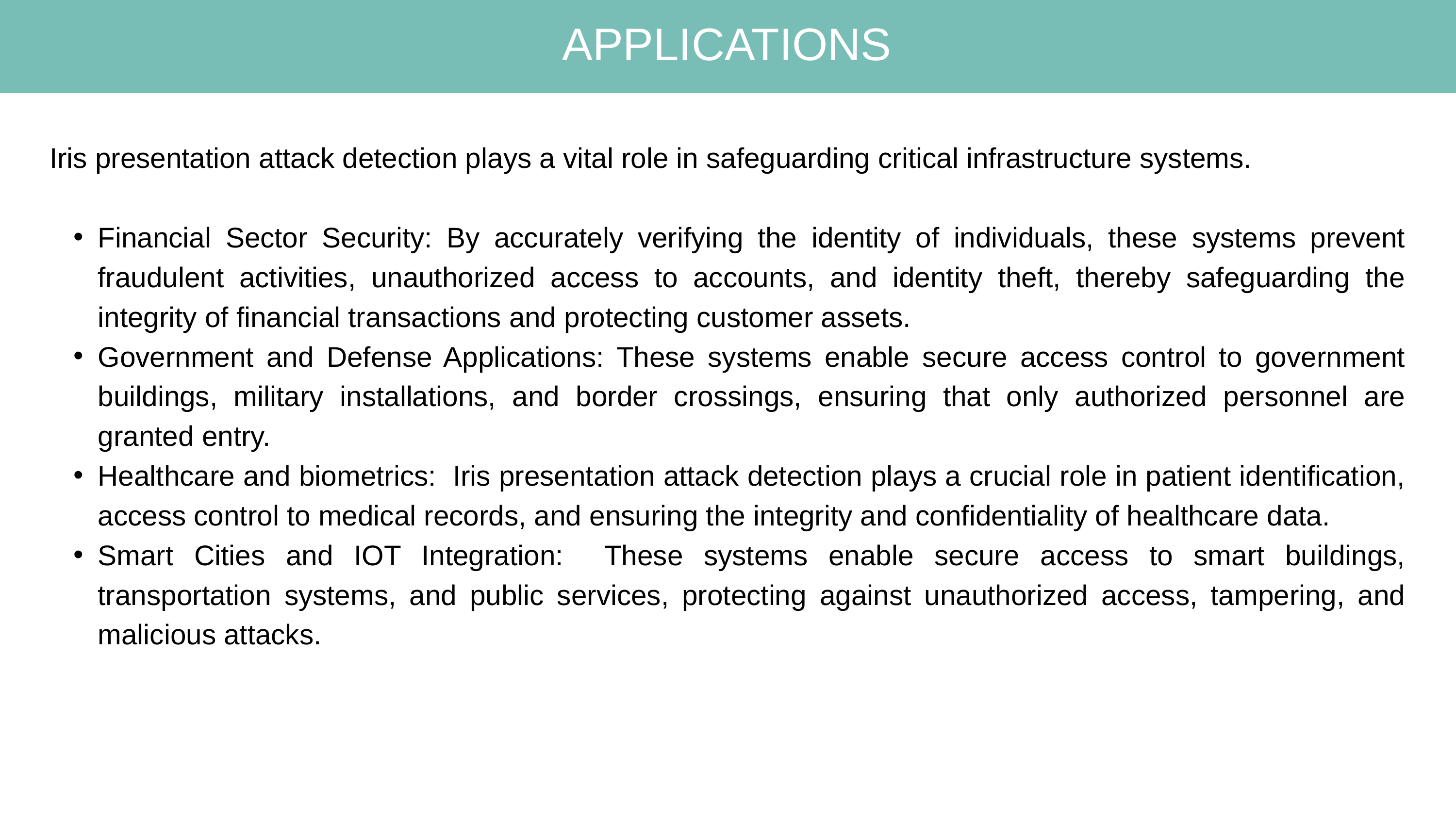

APPLICATIONS
Iris presentation attack detection plays a vital role in safeguarding critical infrastructure systems.

Financial Sector Security: By accurately verifying the identity of individuals, these systems prevent fraudulent activities, unauthorized access to accounts, and identity theft, thereby safeguarding the integrity of financial transactions and protecting customer assets.
Government and Defense Applications: These systems enable secure access control to government buildings, military installations, and border crossings, ensuring that only authorized personnel are granted entry.
Healthcare and biometrics:  Iris presentation attack detection plays a crucial role in patient identification, access control to medical records, and ensuring the integrity and confidentiality of healthcare data.
Smart Cities and IOT Integration:  These systems enable secure access to smart buildings, transportation systems, and public services, protecting against unauthorized access, tampering, and malicious attacks.